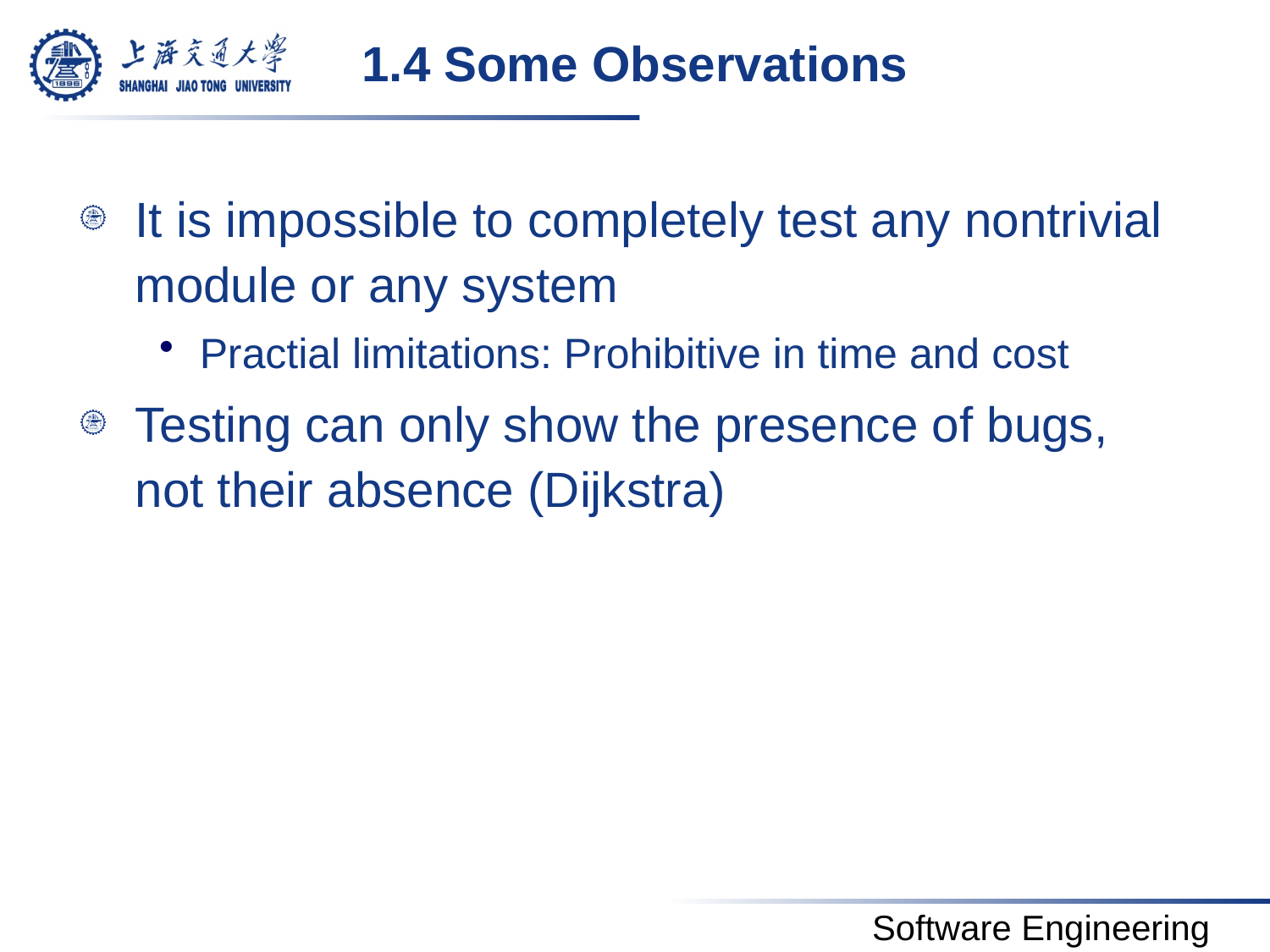

# 1.4 Some Observations
It is impossible to completely test any nontrivial module or any system
Practial limitations: Prohibitive in time and cost
Testing can only show the presence of bugs, not their absence (Dijkstra)